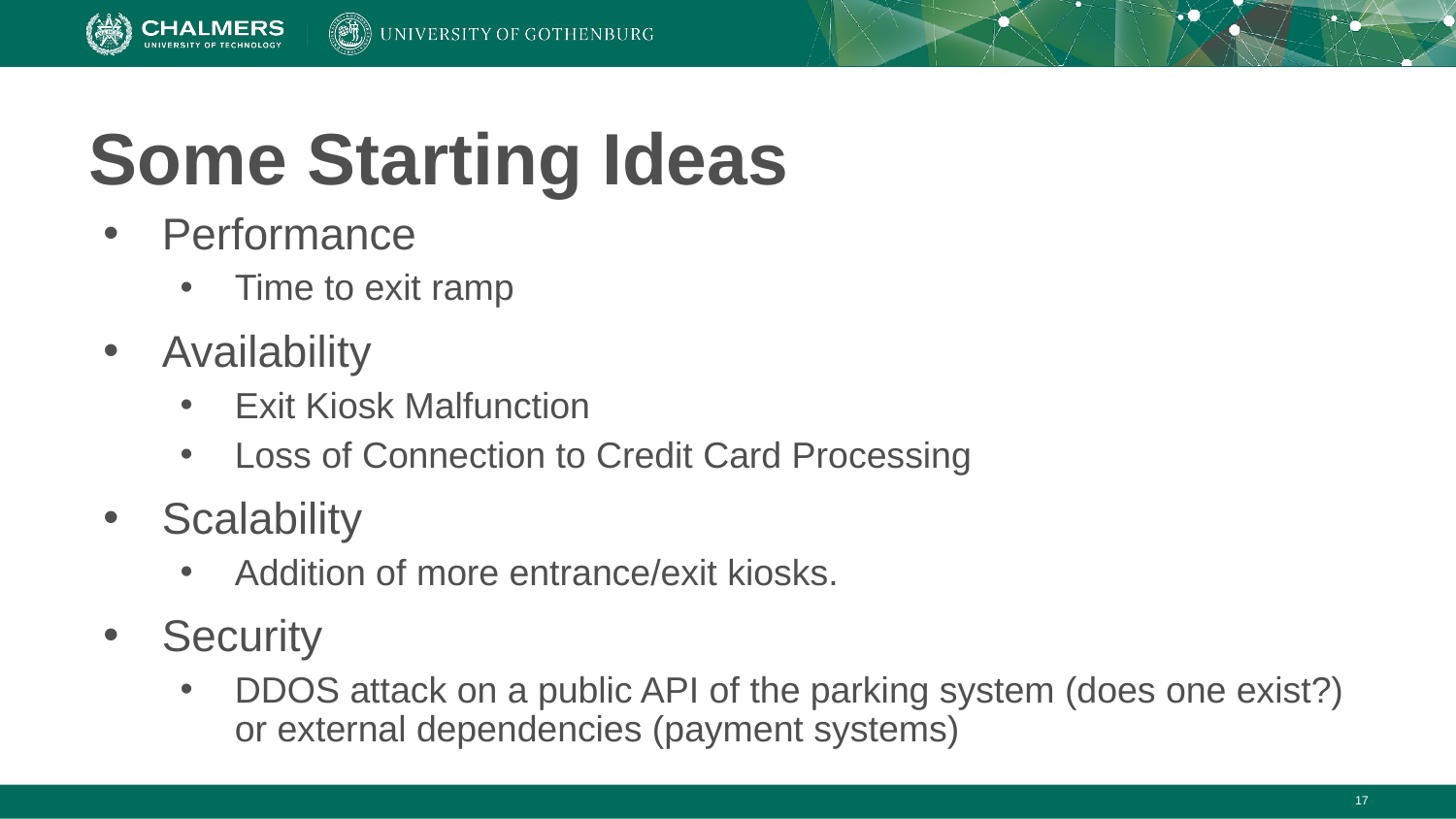

# Some Starting Ideas
Performance
Time to exit ramp
Availability
Exit Kiosk Malfunction
Loss of Connection to Credit Card Processing
Scalability
Addition of more entrance/exit kiosks.
Security
DDOS attack on a public API of the parking system (does one exist?) or external dependencies (payment systems)

17